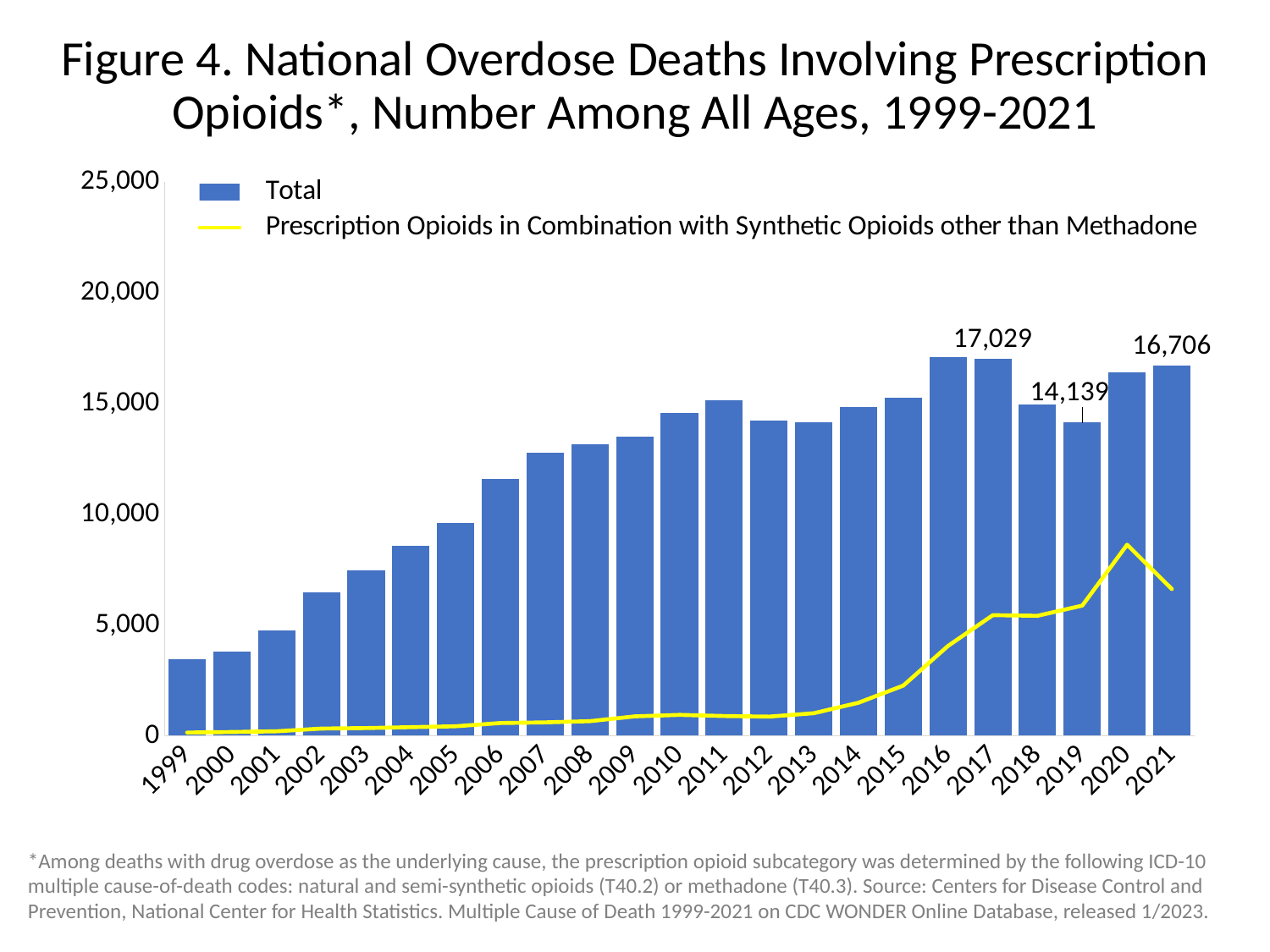

# Figure 4. National Overdose Deaths Involving Prescription Opioids*, Number Among All Ages, 1999-2021

### Chart

| Category |    Total |    Prescription Opioids in Combination with Synthetic Opioids other than Methadone |
|---|---|---|
| 1999 | 3442.0 | 142.0 |
| 2000 | 3785.0 | 167.0 |
| 2001 | 4770.0 | 199.0 |
| 2002 | 6483.0 | 322.0 |
| 2003 | 7461.0 | 344.0 |
| 2004 | 8577.0 | 384.0 |
| 2005 | 9612.0 | 426.0 |
| 2006 | 11589.0 | 573.0 |
| 2007 | 12796.0 | 601.0 |
| 2008 | 13149.0 | 655.0 |
| 2009 | 13523.0 | 872.0 |
| 2010 | 14583.0 | 939.0 |
| 2011 | 15140.0 | 889.0 |
| 2012 | 14240.0 | 861.0 |
| 2013 | 14145.0 | 1015.0 |
| 2014 | 14838.0 | 1489.0 |
| 2015 | 15281.0 | 2263.0 |
| 2016 | 17087.0 | 4055.0 |
| 2017 | 17029.0 | 5444.0 |
| 2018 | 14975.0 | 5417.0 |
| 2019 | 14139.0 | 5876.0 |
| 2020 | 16416.0 | 8626.0 |
| 2021 | 16706.0 | 6623.0 |
*Among deaths with drug overdose as the underlying cause, the prescription opioid subcategory was determined by the following ICD-10 multiple cause-of-death codes: natural and semi-synthetic opioids (T40.2) or methadone (T40.3). Source: Centers for Disease Control and Prevention, National Center for Health Statistics. Multiple Cause of Death 1999-2021 on CDC WONDER Online Database, released 1/2023.